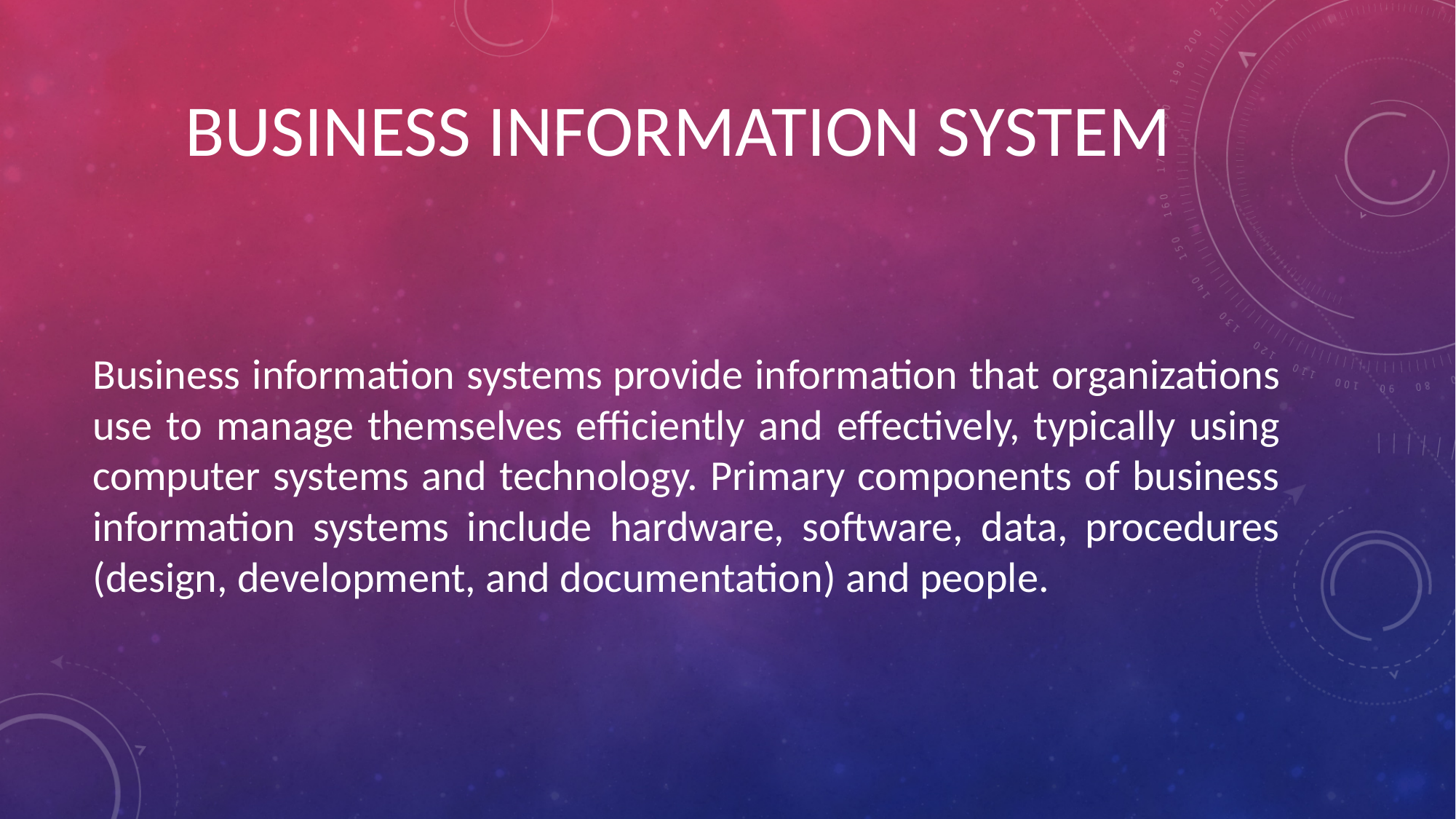

# Business Information System
Business information systems provide information that organizations use to manage themselves efficiently and effectively, typically using computer systems and technology. Primary components of business information systems include hardware, software, data, procedures (design, development, and documentation) and people.